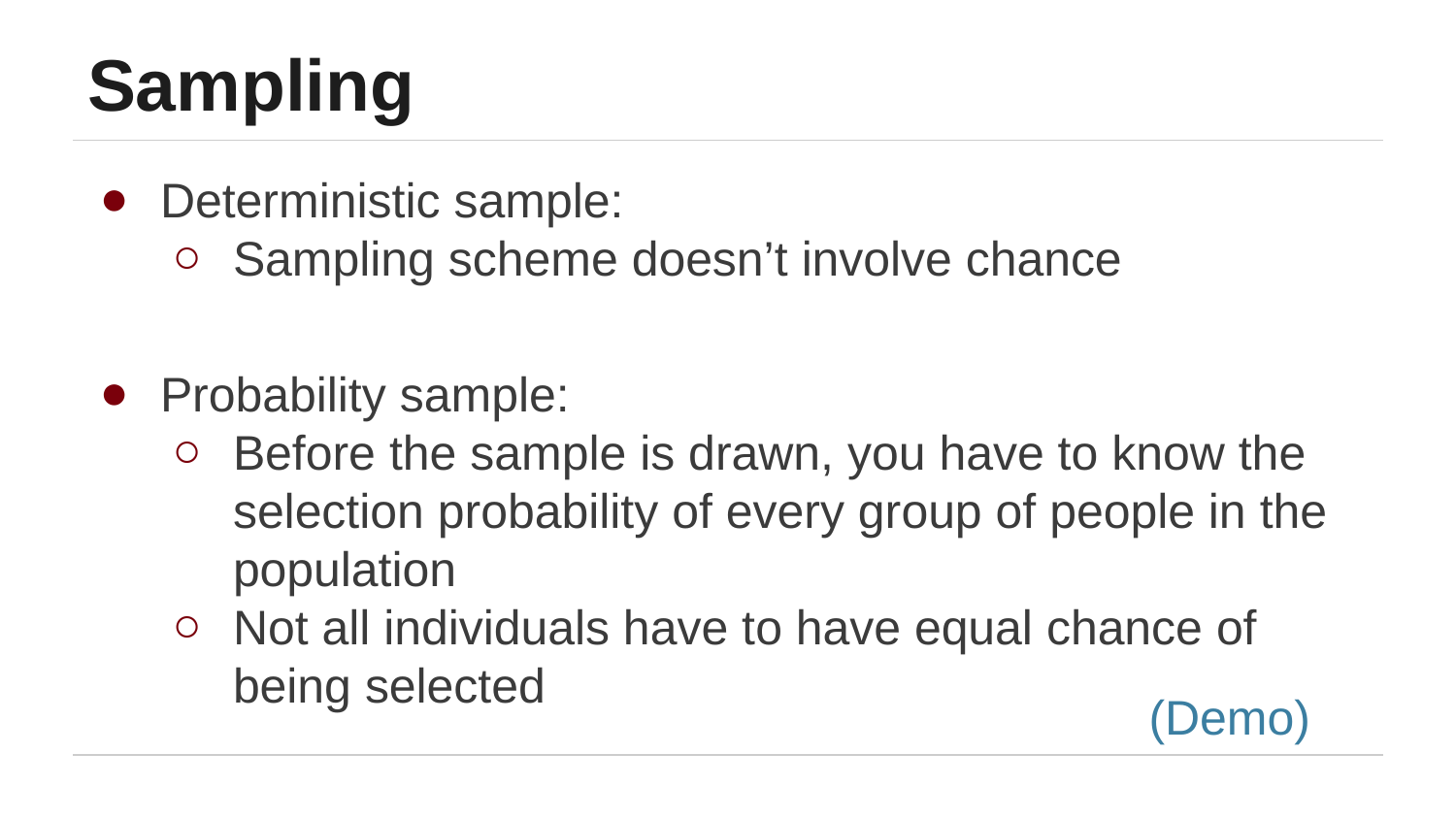

# Sampling
Deterministic sample:
Sampling scheme doesn’t involve chance

Probability sample:
Before the sample is drawn, you have to know the selection probability of every group of people in the population
Not all individuals have to have equal chance of being selected

(Demo)